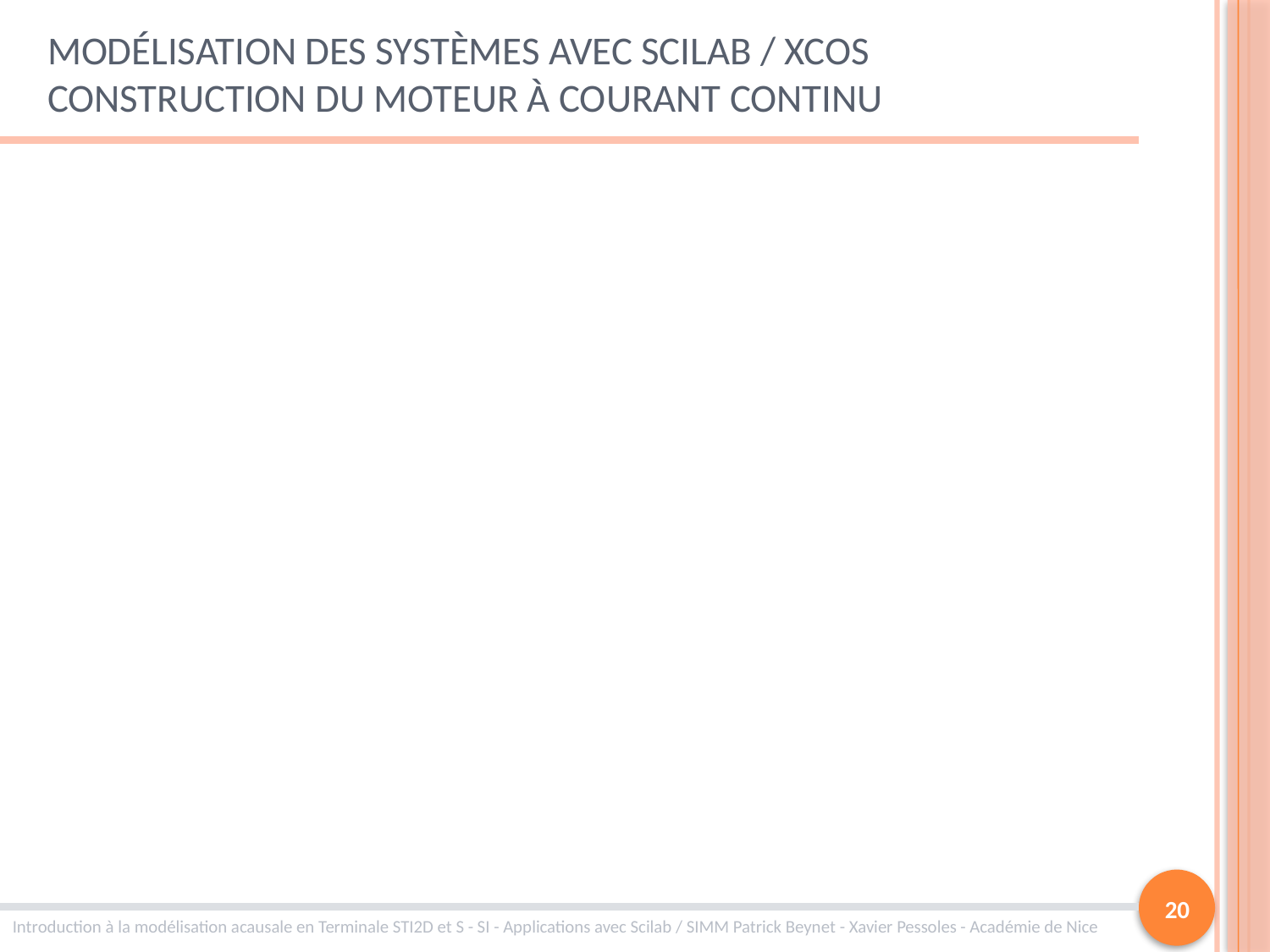

# Modélisation des systèmes avec Scilab / Xcos Construction du moteur à courant continu

20